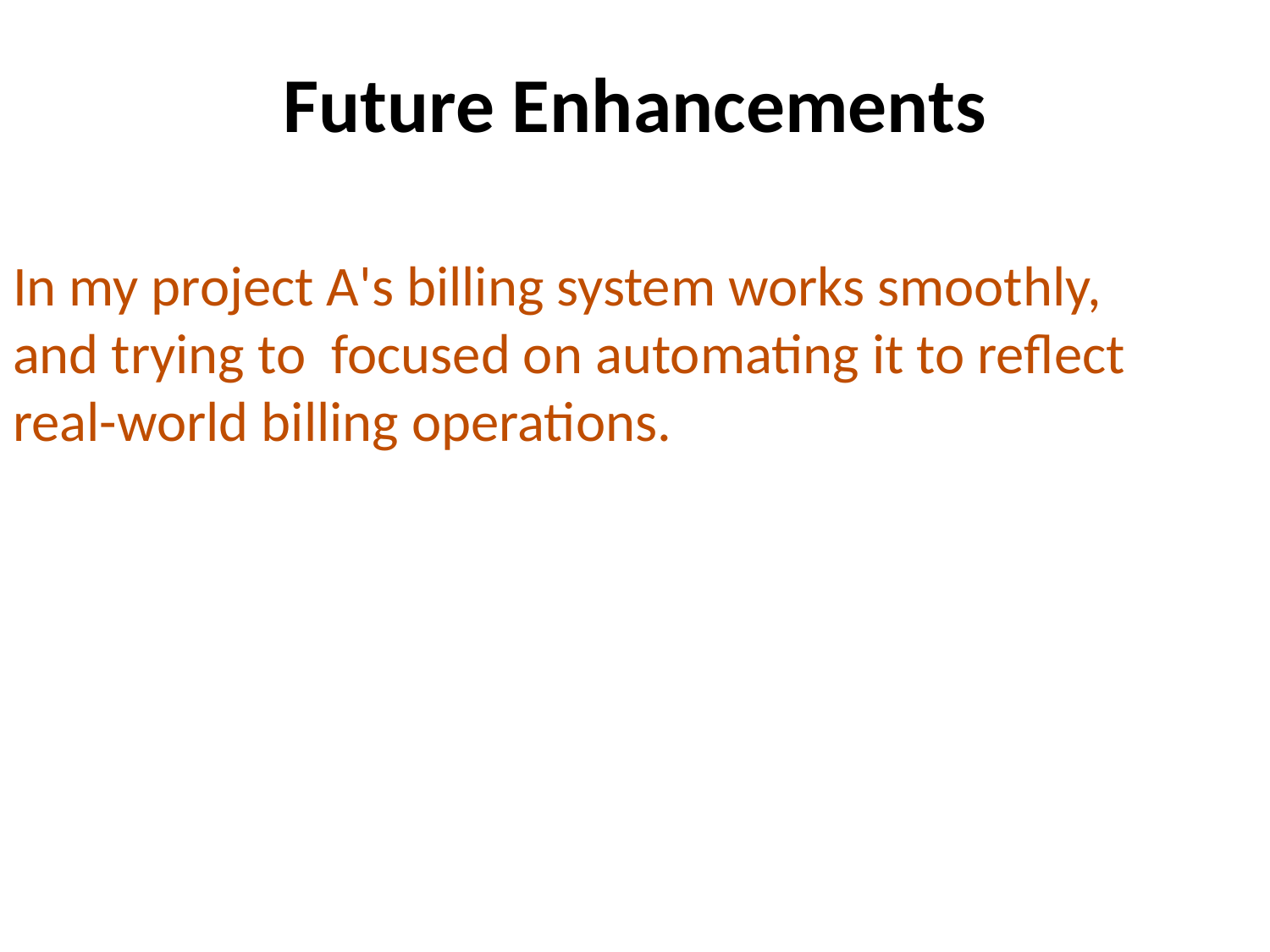

# Future Enhancements
In my project A's billing system works smoothly, and trying to  focused on automating it to reflect real-world billing operations.